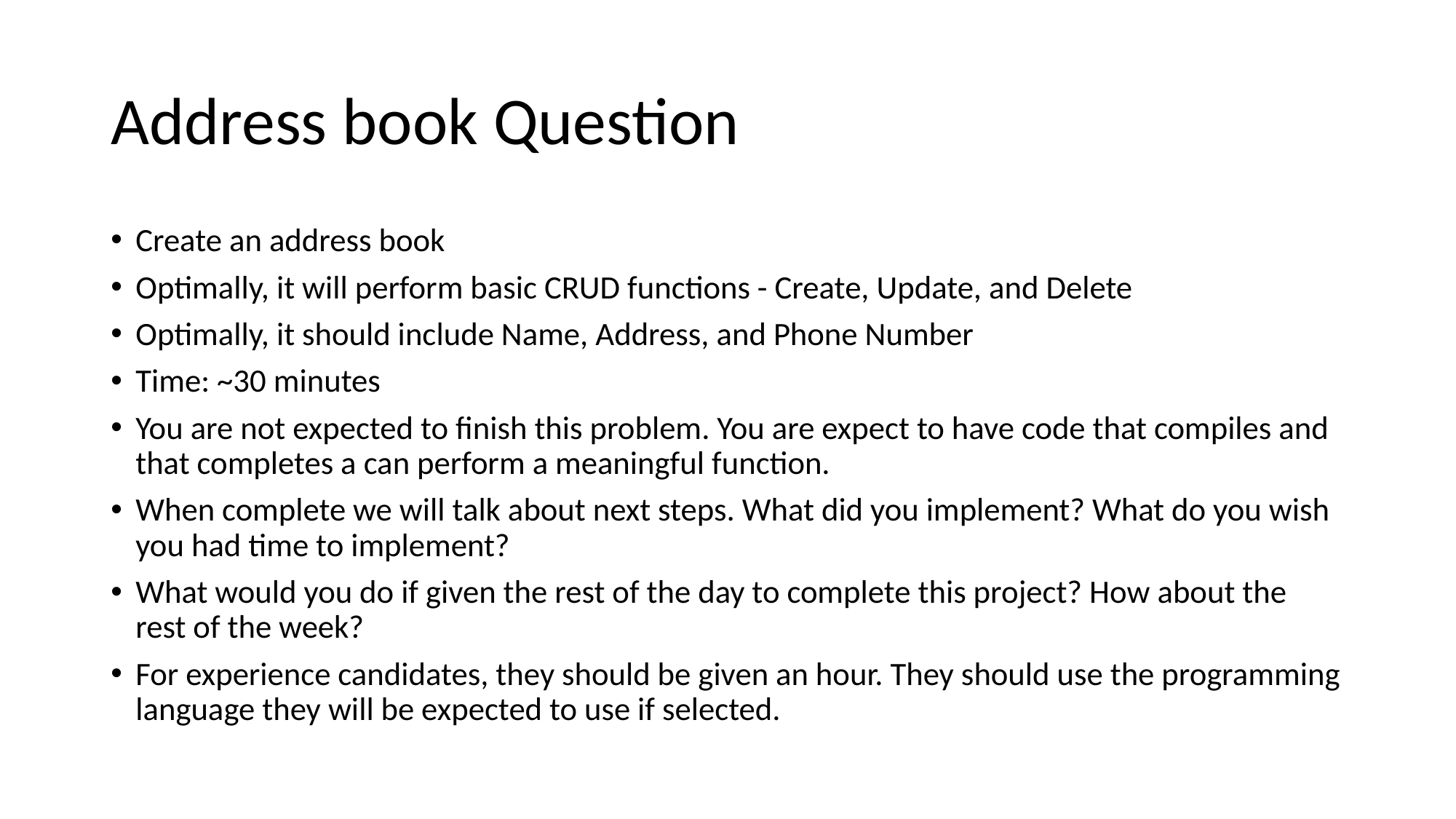

# Address book Question
Create an address book
Optimally, it will perform basic CRUD functions - Create, Update, and Delete
Optimally, it should include Name, Address, and Phone Number
Time: ~30 minutes
You are not expected to finish this problem. You are expect to have code that compiles and that completes a can perform a meaningful function.
When complete we will talk about next steps. What did you implement? What do you wish you had time to implement?
What would you do if given the rest of the day to complete this project? How about the rest of the week?
For experience candidates, they should be given an hour. They should use the programming language they will be expected to use if selected.